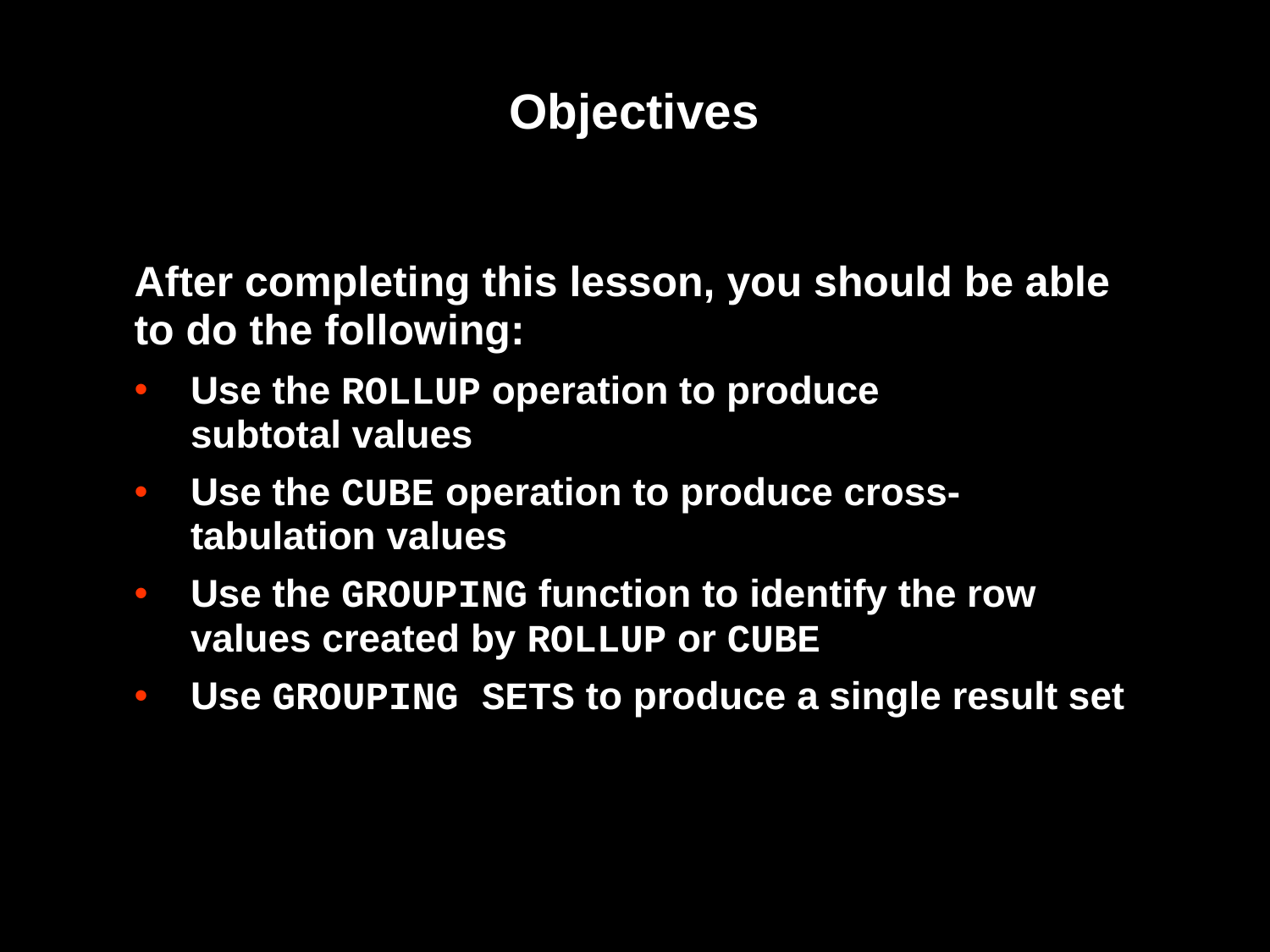

# Objectives
After completing this lesson, you should be able
to do the following:
Use the ROLLUP operation to produce
subtotal values
Use the CUBE operation to produce cross-tabulation values
Use the GROUPING function to identify the row values created by ROLLUP or CUBE
Use GROUPING SETS to produce a single result set